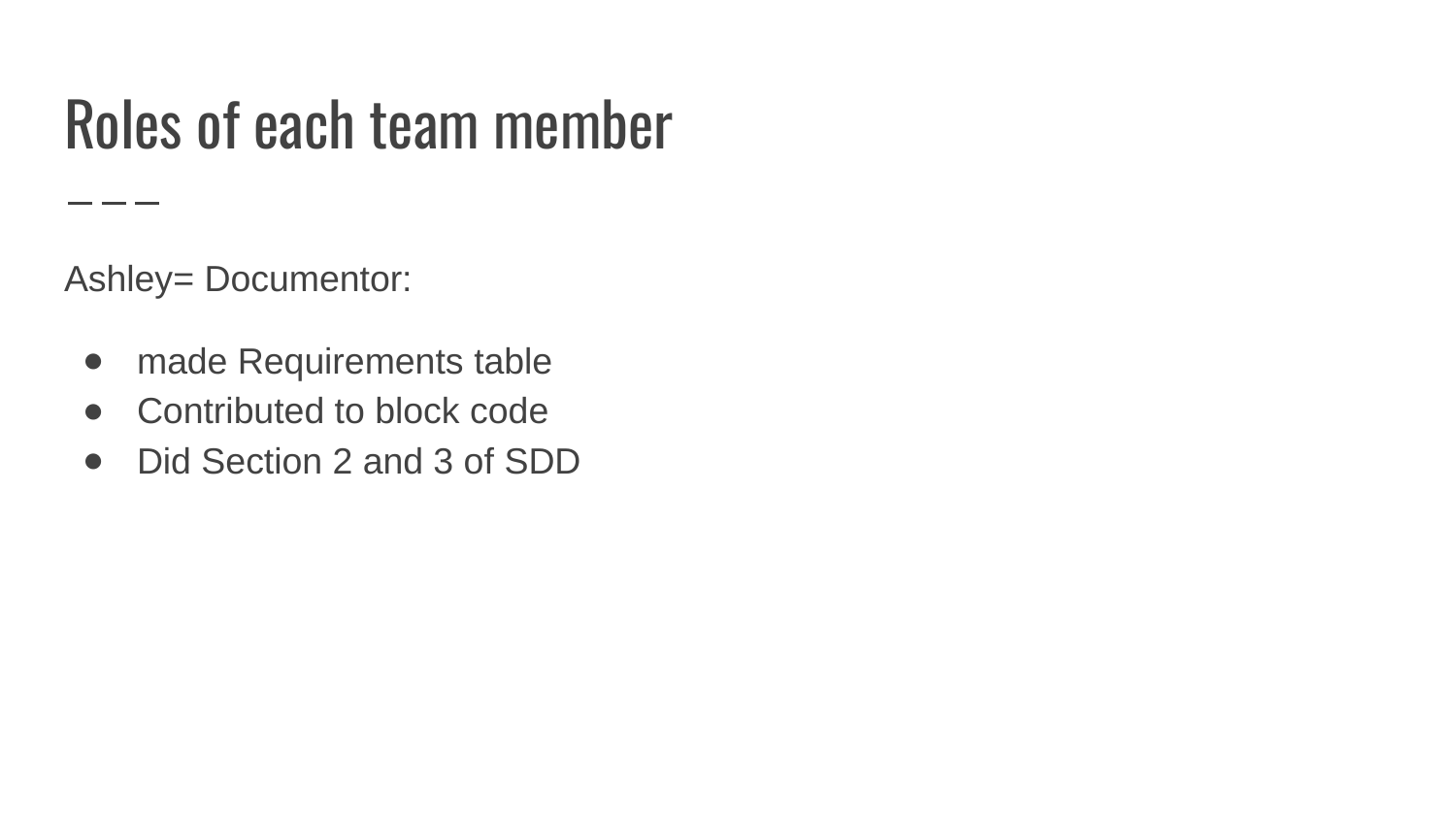

# Roles of each team member
Ashley= Documentor:
made Requirements table
Contributed to block code
Did Section 2 and 3 of SDD